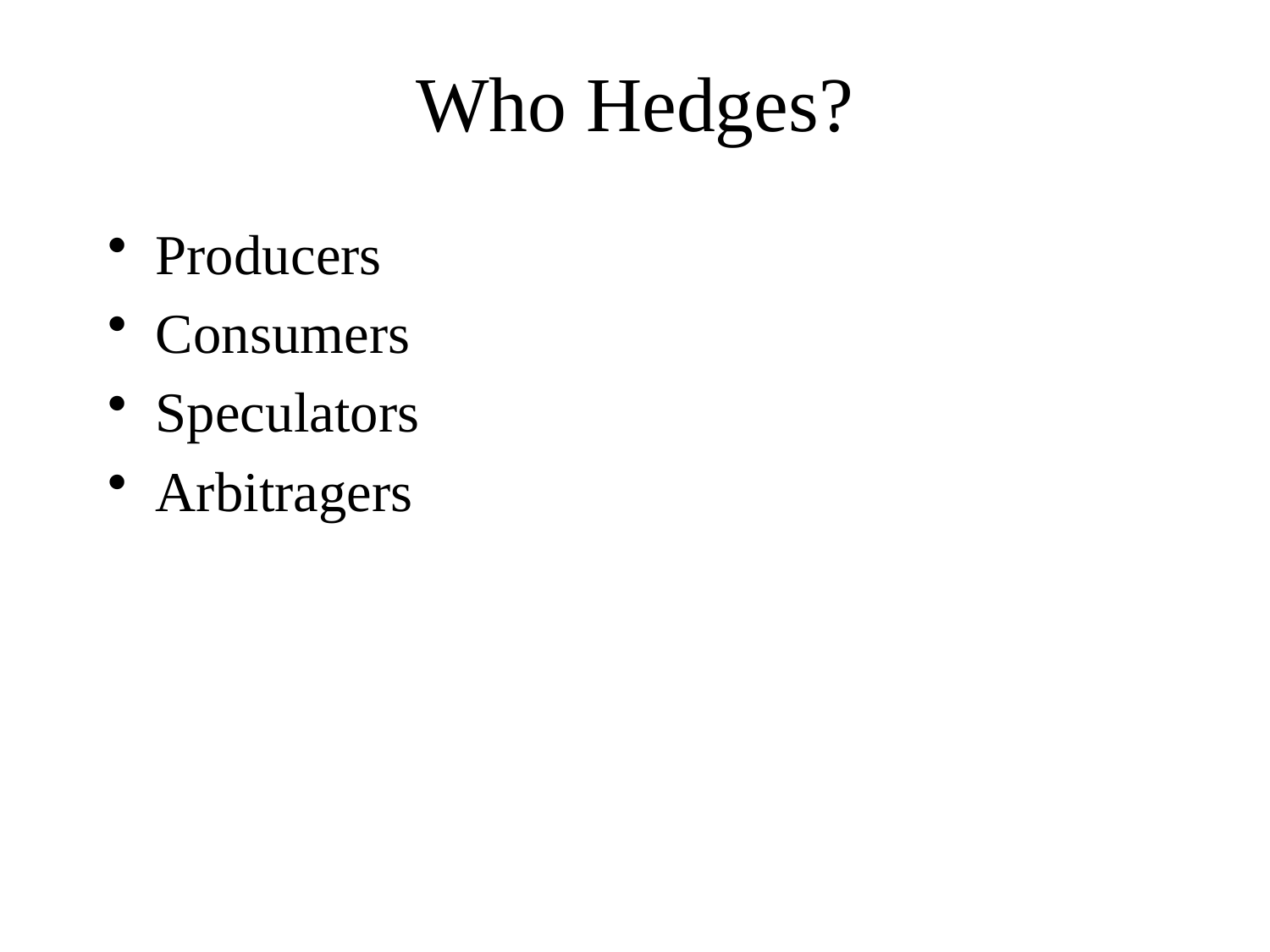

# Who Hedges?
Producers
Consumers
Speculators
Arbitragers